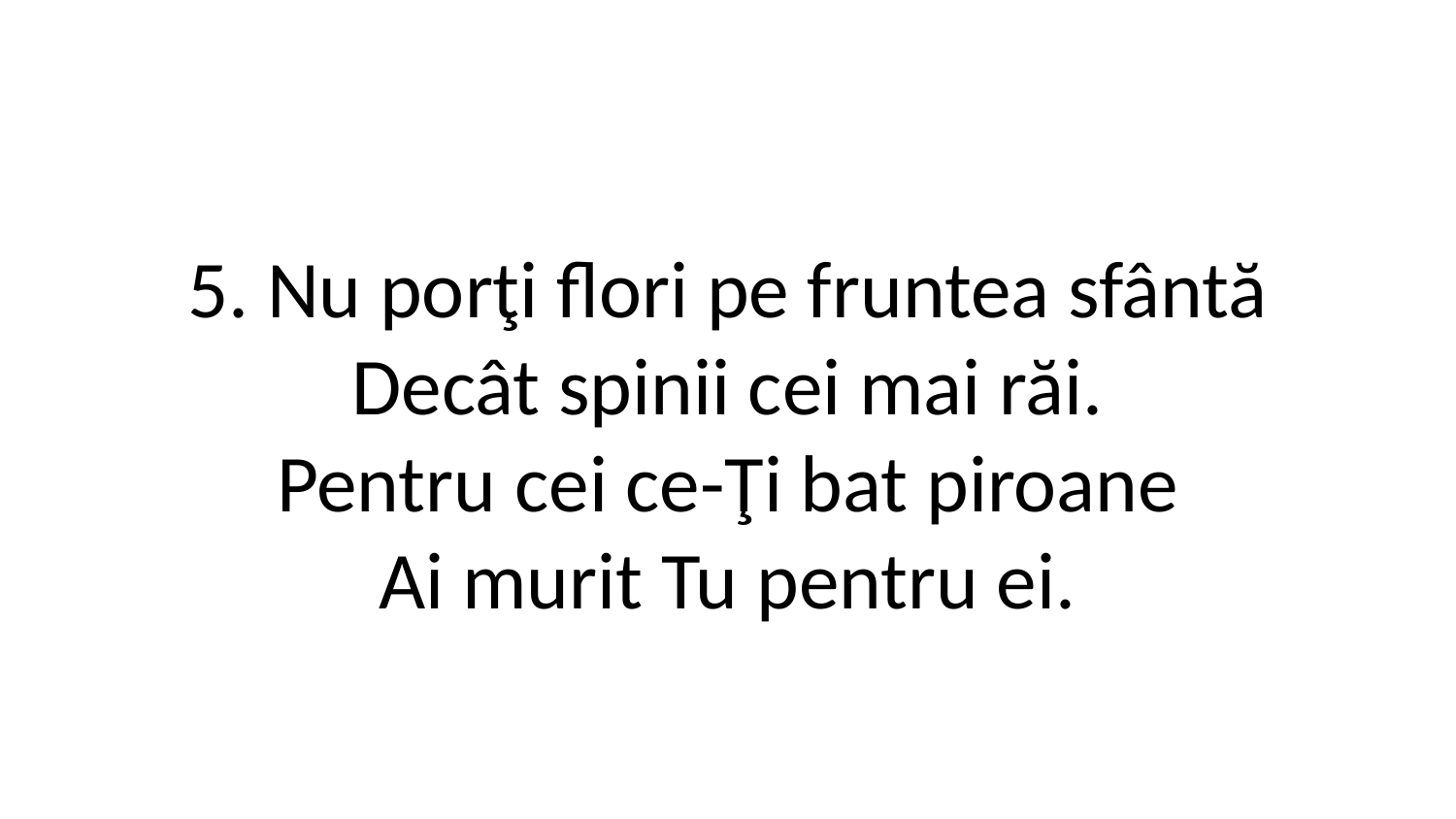

5. Nu porţi flori pe fruntea sfântă
Decât spinii cei mai răi.
Pentru cei ce-Ţi bat piroane
Ai murit Tu pentru ei.